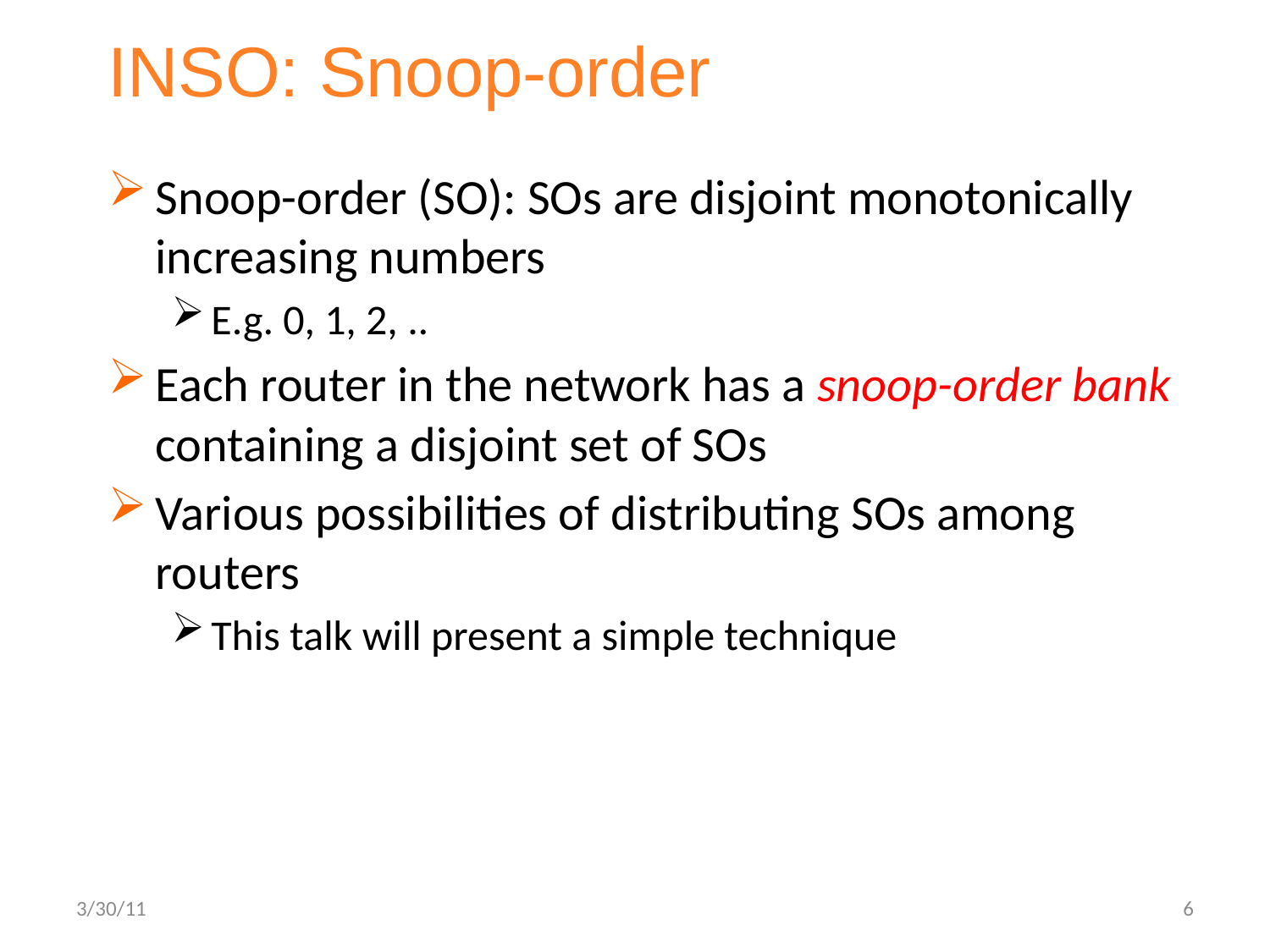

# INSO: Snoop-order
Snoop-order (SO): SOs are disjoint monotonically increasing numbers
E.g. 0, 1, 2, ..
Each router in the network has a snoop-order bank containing a disjoint set of SOs
Various possibilities of distributing SOs among routers
This talk will present a simple technique
3/30/11
6